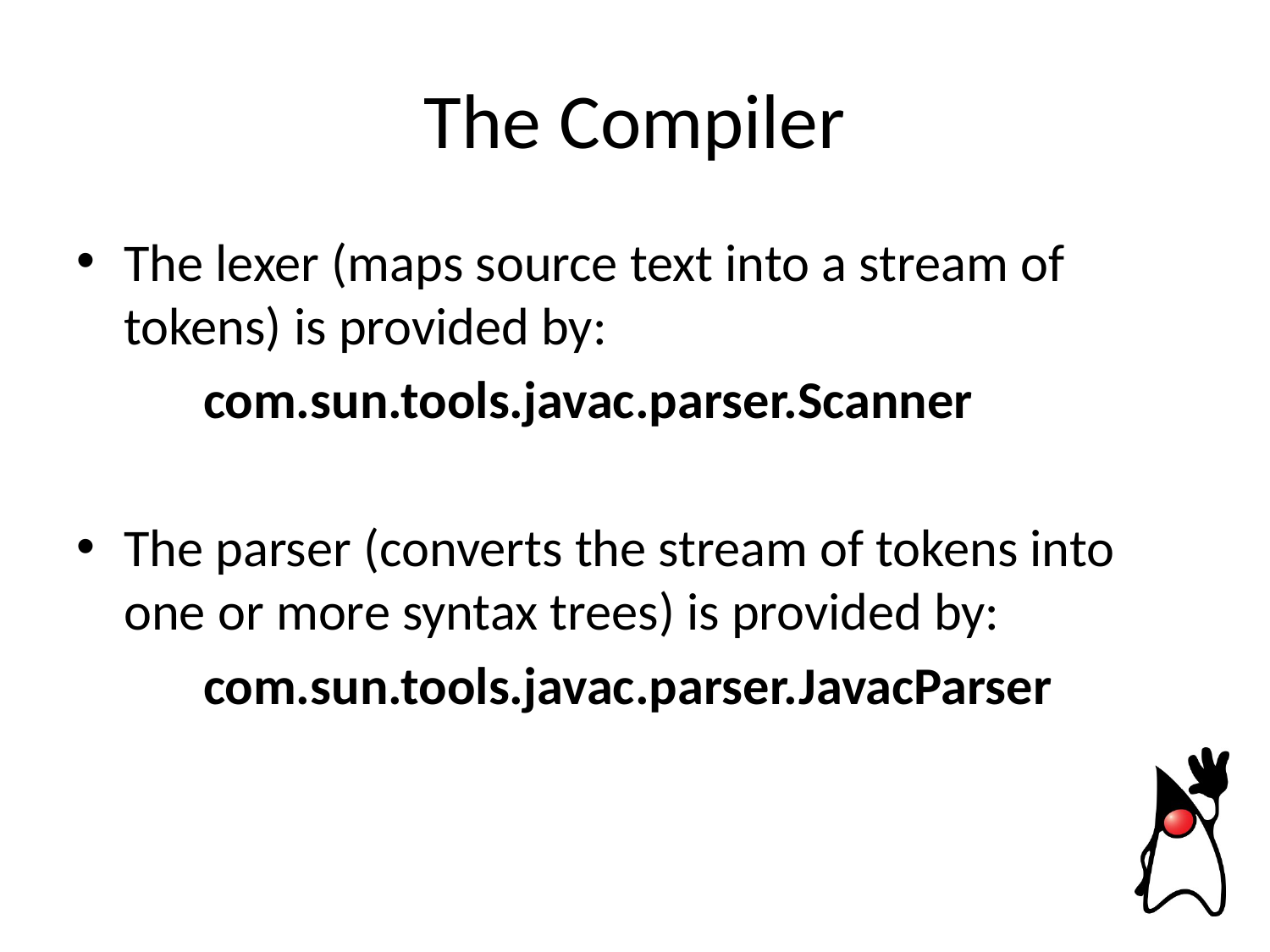

# The Compiler
The lexer (maps source text into a stream of tokens) is provided by:
	com.sun.tools.javac.parser.Scanner

The parser (converts the stream of tokens into one or more syntax trees) is provided by:
	com.sun.tools.javac.parser.JavacParser